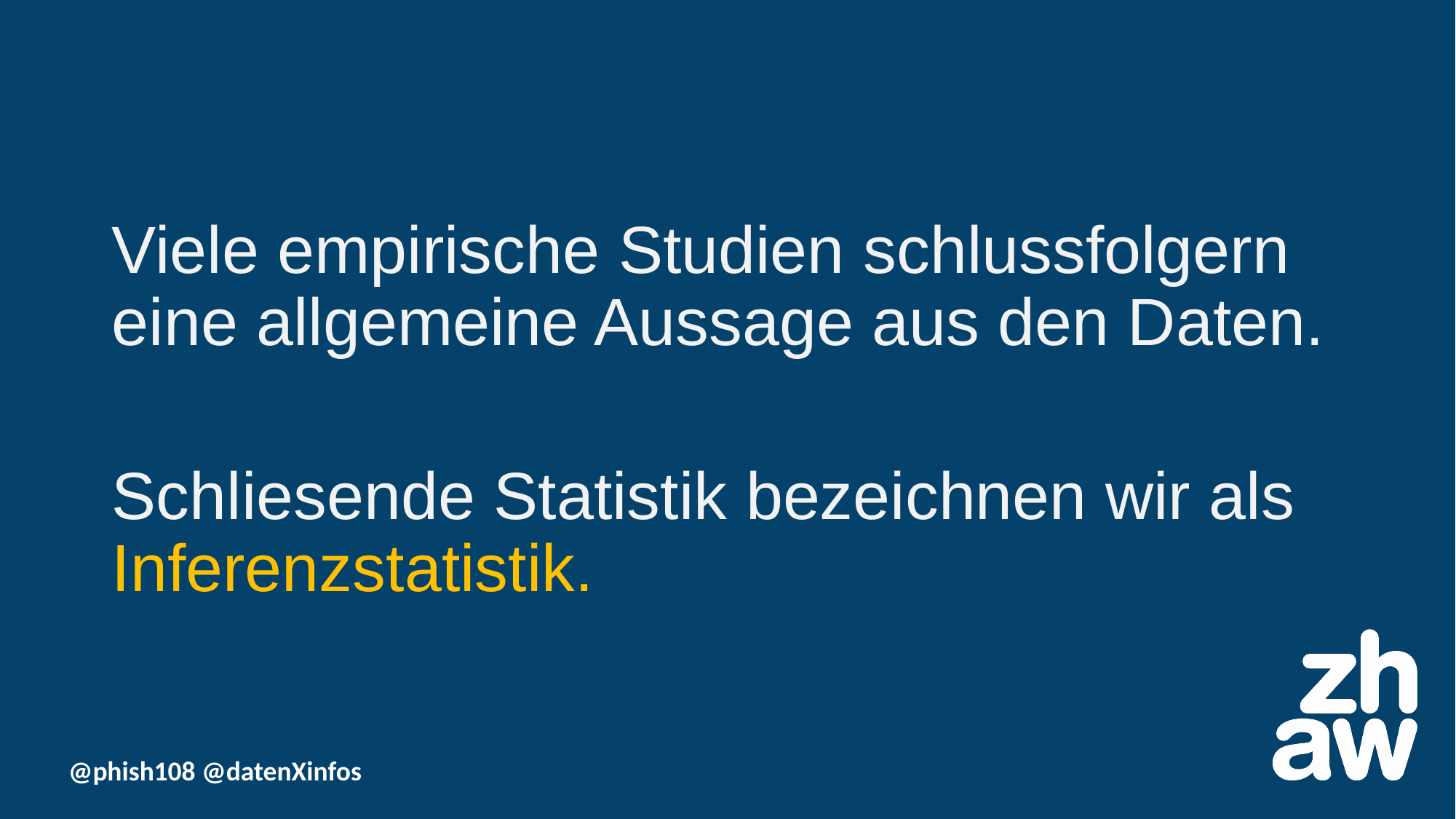

Viele empirische Studien schlussfolgern eine allgemeine Aussage aus den Daten.

Schliesende Statistik bezeichnen wir als Inferenzstatistik.